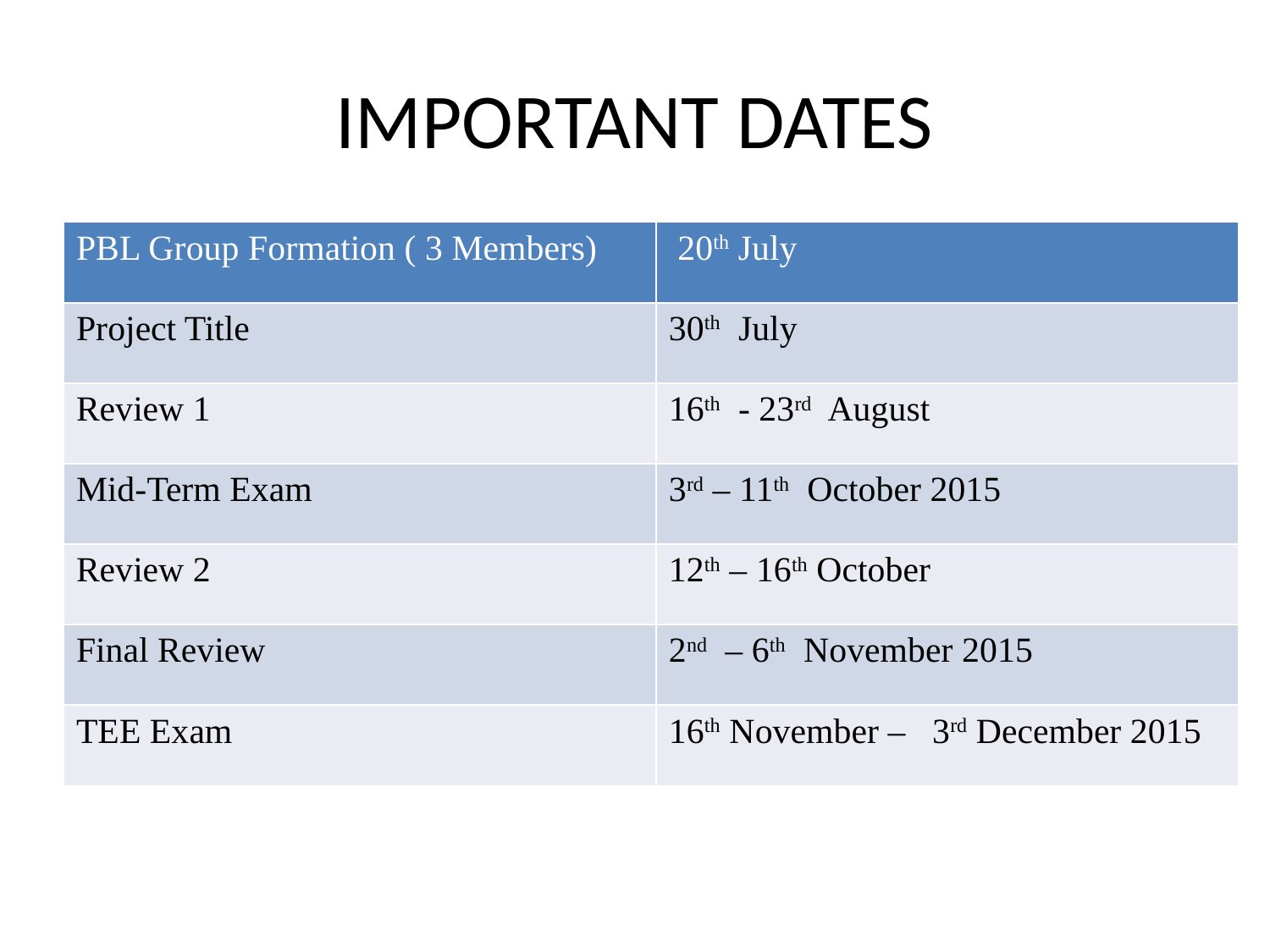

# IMPORTANT DATES
| PBL Group Formation ( 3 Members) | 20th July |
| --- | --- |
| Project Title | 30th July |
| Review 1 | 16th - 23rd August |
| Mid-Term Exam | 3rd – 11th October 2015 |
| Review 2 | 12th – 16th October |
| Final Review | 2nd – 6th November 2015 |
| TEE Exam | 16th November –   3rd December 2015 |